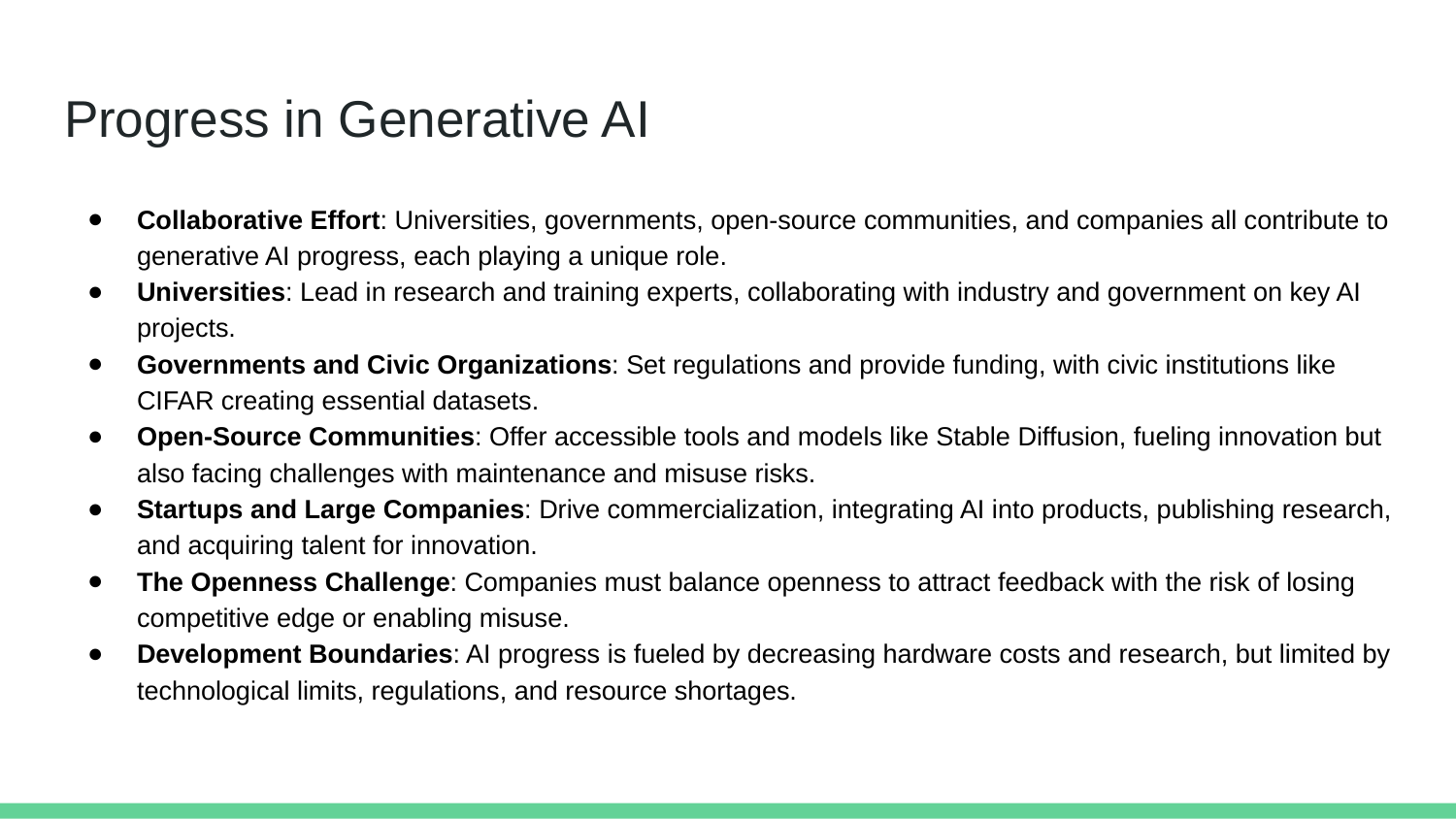

# Progress in Generative AI
Collaborative Effort: Universities, governments, open-source communities, and companies all contribute to generative AI progress, each playing a unique role.
Universities: Lead in research and training experts, collaborating with industry and government on key AI projects.
Governments and Civic Organizations: Set regulations and provide funding, with civic institutions like CIFAR creating essential datasets.
Open-Source Communities: Offer accessible tools and models like Stable Diffusion, fueling innovation but also facing challenges with maintenance and misuse risks.
Startups and Large Companies: Drive commercialization, integrating AI into products, publishing research, and acquiring talent for innovation.
The Openness Challenge: Companies must balance openness to attract feedback with the risk of losing competitive edge or enabling misuse.
Development Boundaries: AI progress is fueled by decreasing hardware costs and research, but limited by technological limits, regulations, and resource shortages.